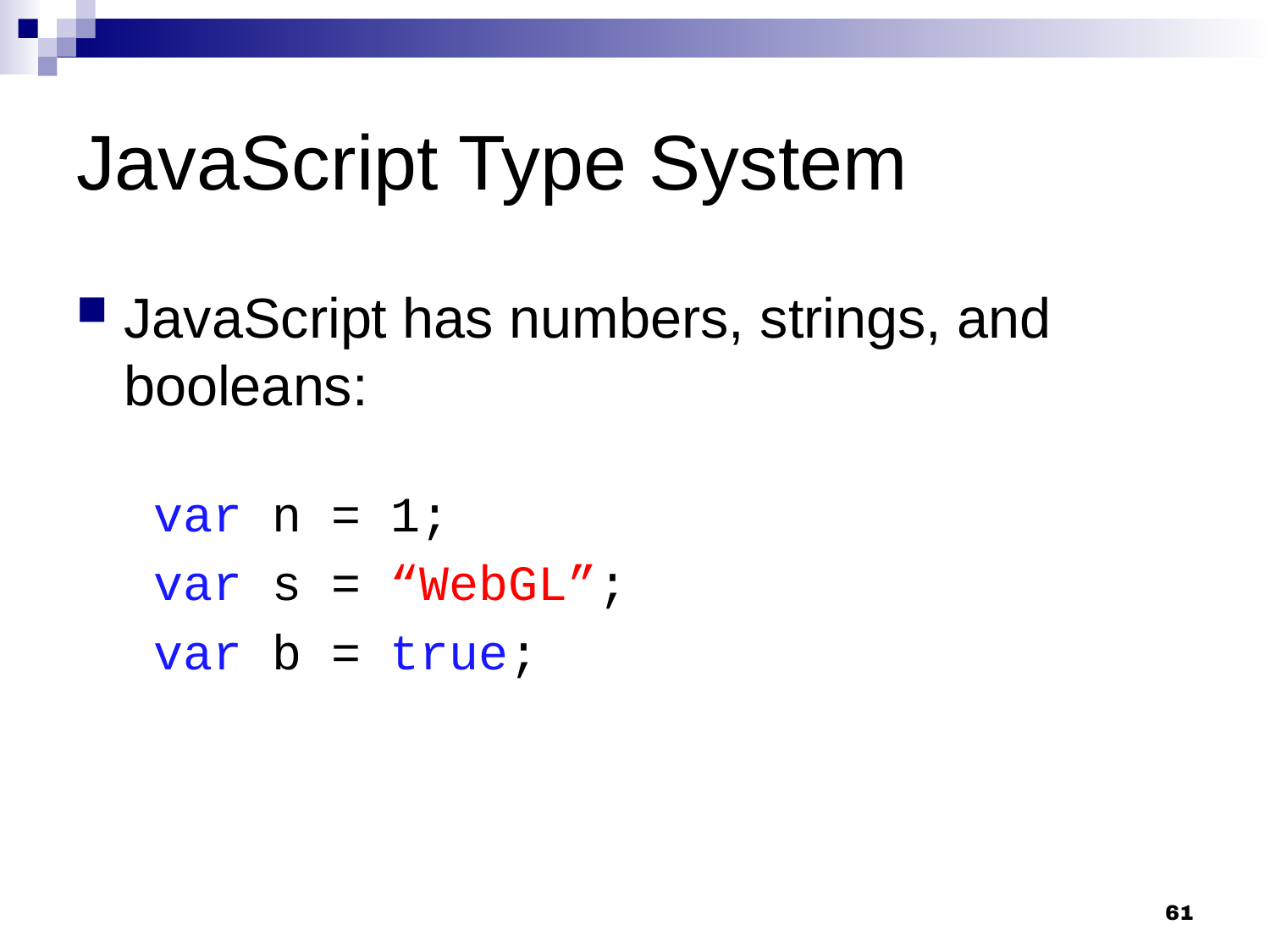

# JavaScript Type System
JavaScript has numbers, strings, and booleans:

var n = 1;
var s = “WebGL”;
var b = true;

61